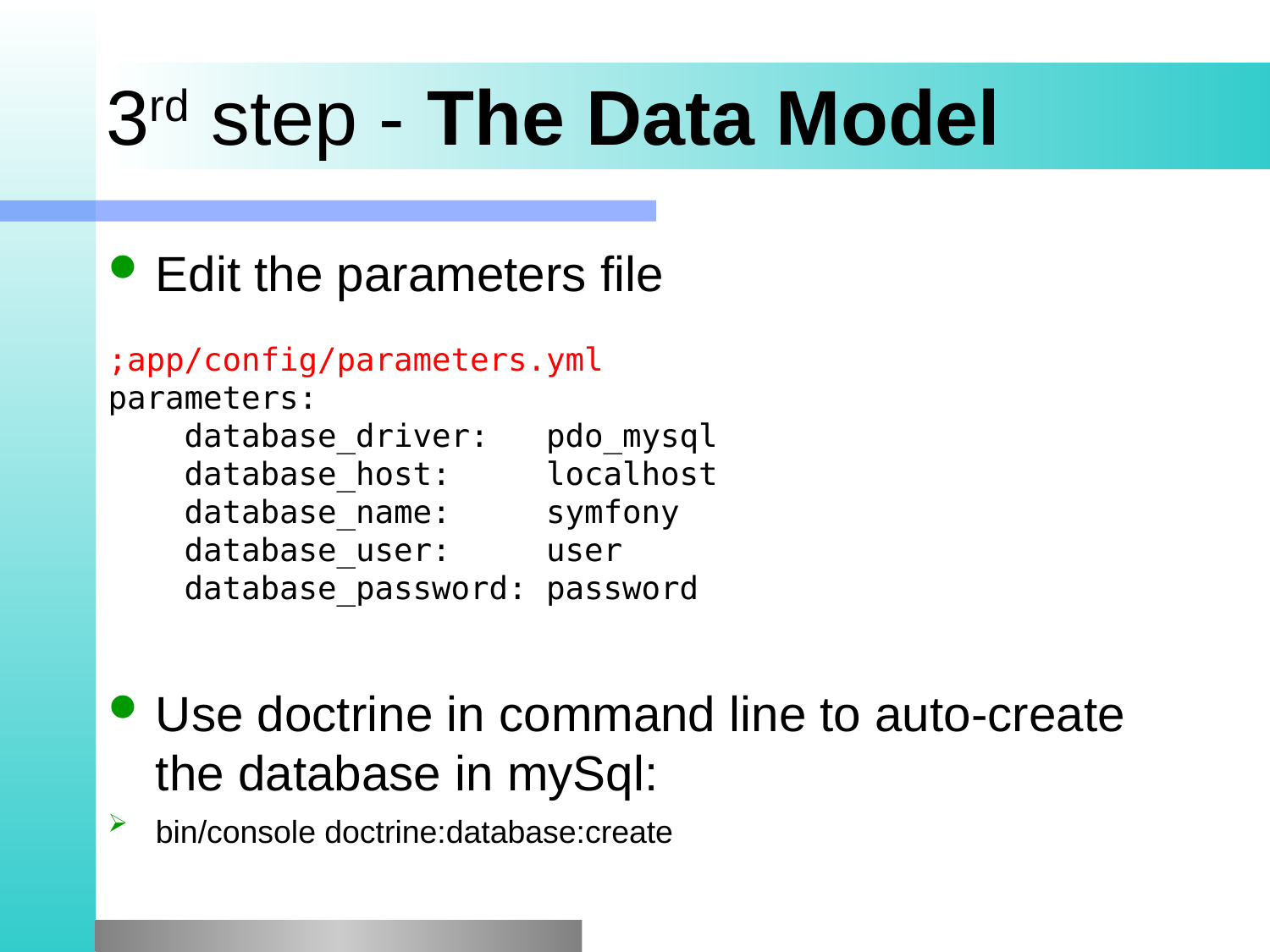

# 3rd step - The Data Model
Edit the parameters file

;app/config/parameters.yml
parameters:
    database_driver:   pdo_mysql
    database_host:     localhost
    database_name:     symfony
    database_user:     user
    database_password: password

Use doctrine in command line to auto-create the database in mySql:
bin/console doctrine:database:create